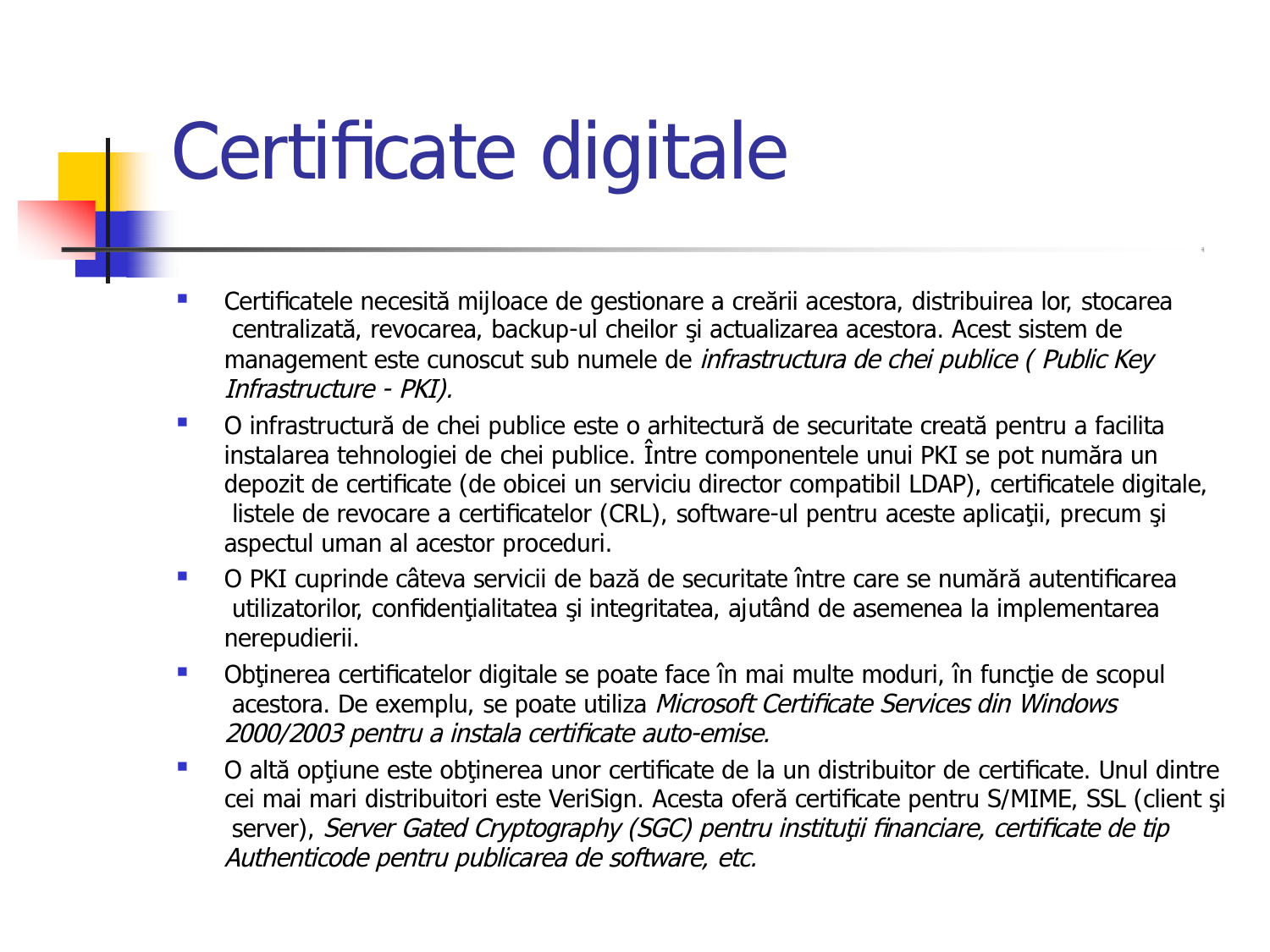

# Certificate digitale

Certificatele necesită mijloace de gestionare a creării acestora, distribuirea lor, stocarea  centralizată, revocarea, backup-ul cheilor şi actualizarea acestora. Acest sistem de  management este cunoscut sub numele de infrastructura de chei publice ( Public Key  Infrastructure - PKI).
O infrastructură de chei publice este o arhitectură de securitate creată pentru a facilita  instalarea tehnologiei de chei publice. Între componentele unui PKI se pot număra un  depozit de certificate (de obicei un serviciu director compatibil LDAP), certificatele digitale,  listele de revocare a certificatelor (CRL), software-ul pentru aceste aplicaţii, precum şi  aspectul uman al acestor proceduri.
O PKI cuprinde câteva servicii de bază de securitate între care se numără autentificarea  utilizatorilor, confidenţialitatea şi integritatea, ajutând de asemenea la implementarea  nerepudierii.
Obţinerea certificatelor digitale se poate face în mai multe moduri, în funcţie de scopul  acestora. De exemplu, se poate utiliza Microsoft Certificate Services din Windows  2000/2003 pentru a instala certificate auto-emise.
O altă opţiune este obţinerea unor certificate de la un distribuitor de certificate. Unul dintre  cei mai mari distribuitori este VeriSign. Acesta oferă certificate pentru S/MIME, SSL (client şi  server), Server Gated Cryptography (SGC) pentru instituţii financiare, certificate de tip  Authenticode pentru publicarea de software, etc.